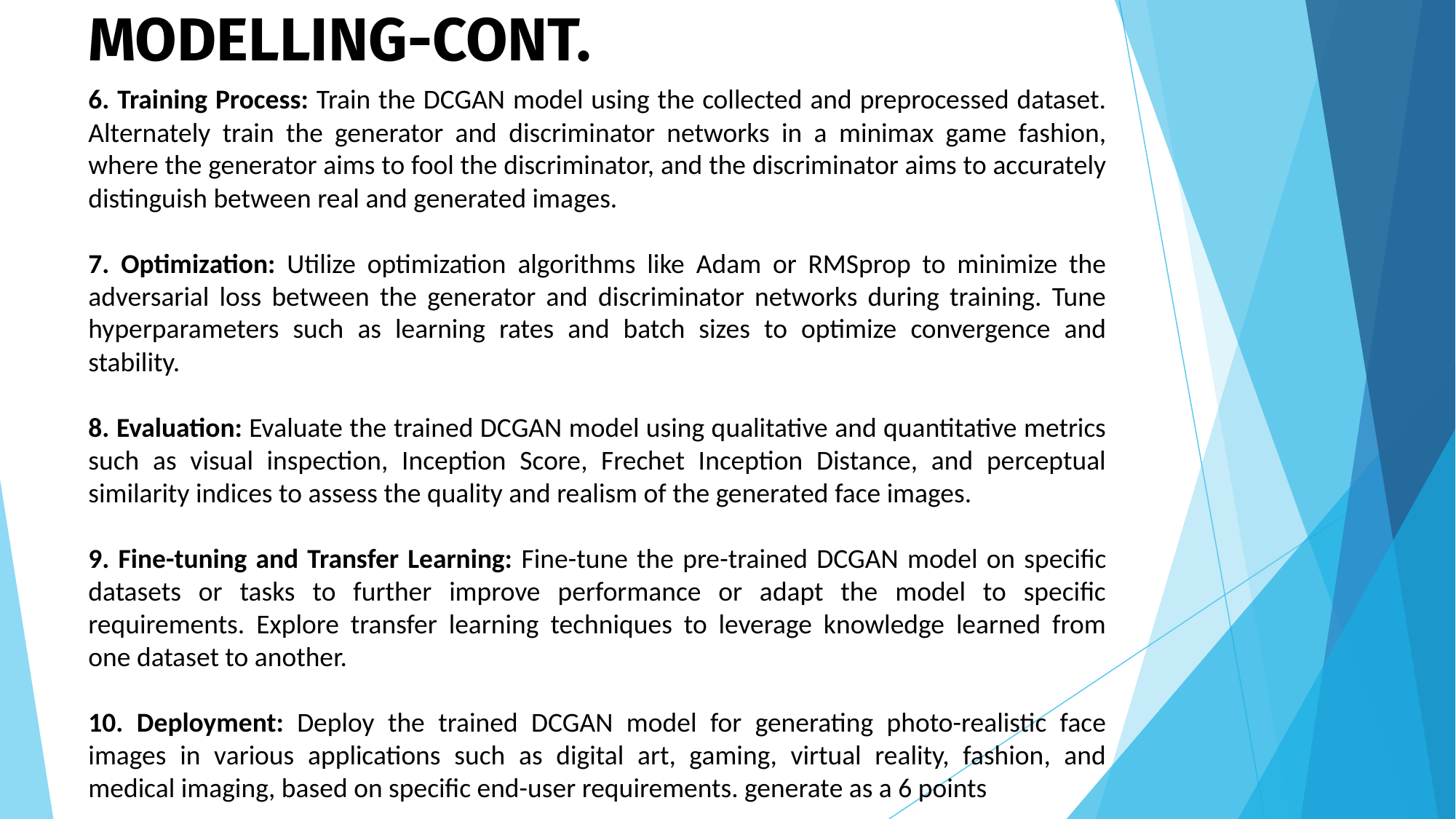

# MODELLING-CONT.
6. Training Process: Train the DCGAN model using the collected and preprocessed dataset. Alternately train the generator and discriminator networks in a minimax game fashion, where the generator aims to fool the discriminator, and the discriminator aims to accurately distinguish between real and generated images.

7. Optimization: Utilize optimization algorithms like Adam or RMSprop to minimize the adversarial loss between the generator and discriminator networks during training. Tune hyperparameters such as learning rates and batch sizes to optimize convergence and stability.

8. Evaluation: Evaluate the trained DCGAN model using qualitative and quantitative metrics such as visual inspection, Inception Score, Frechet Inception Distance, and perceptual similarity indices to assess the quality and realism of the generated face images.

9. Fine-tuning and Transfer Learning: Fine-tune the pre-trained DCGAN model on specific datasets or tasks to further improve performance or adapt the model to specific requirements. Explore transfer learning techniques to leverage knowledge learned from one dataset to another.

10. Deployment: Deploy the trained DCGAN model for generating photo-realistic face images in various applications such as digital art, gaming, virtual reality, fashion, and medical imaging, based on specific end-user requirements. generate as a 6 points